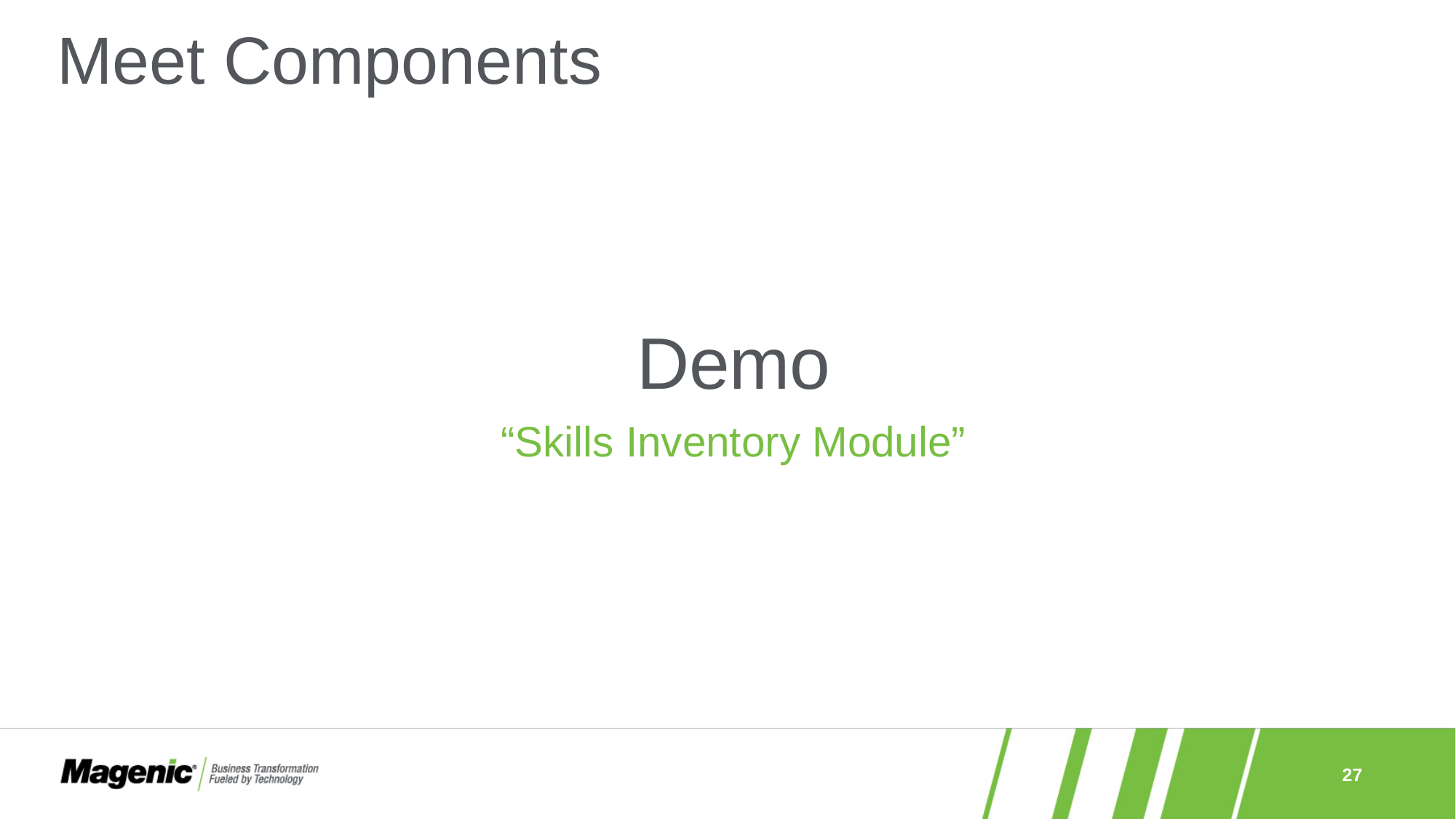

# Meet Components
Demo
“Skills Inventory Module”